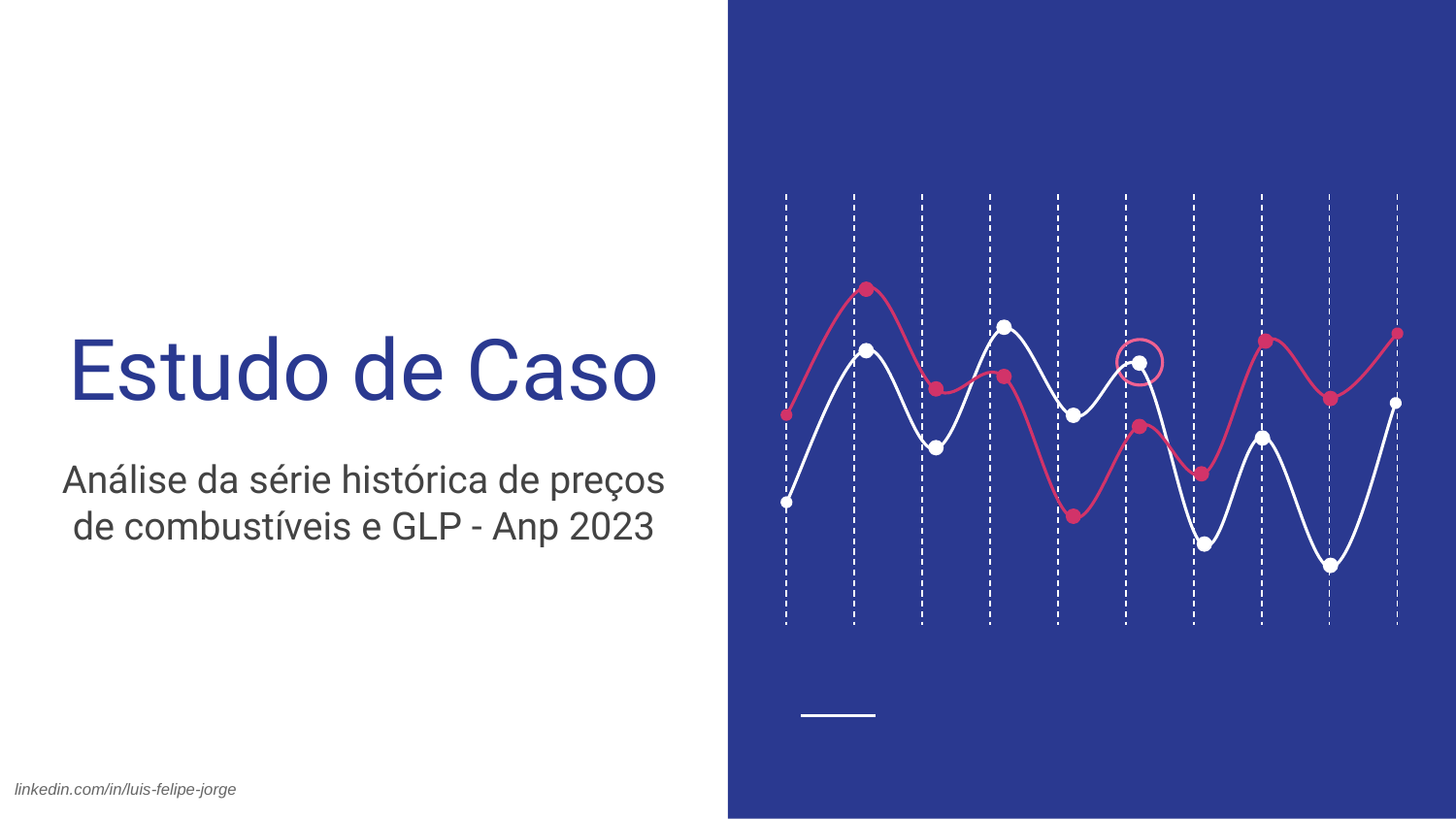

# Estudo de Caso

Análise da série histórica de preços de combustíveis e GLP - Anp 2023
linkedin.com/in/luis-felipe-jorge